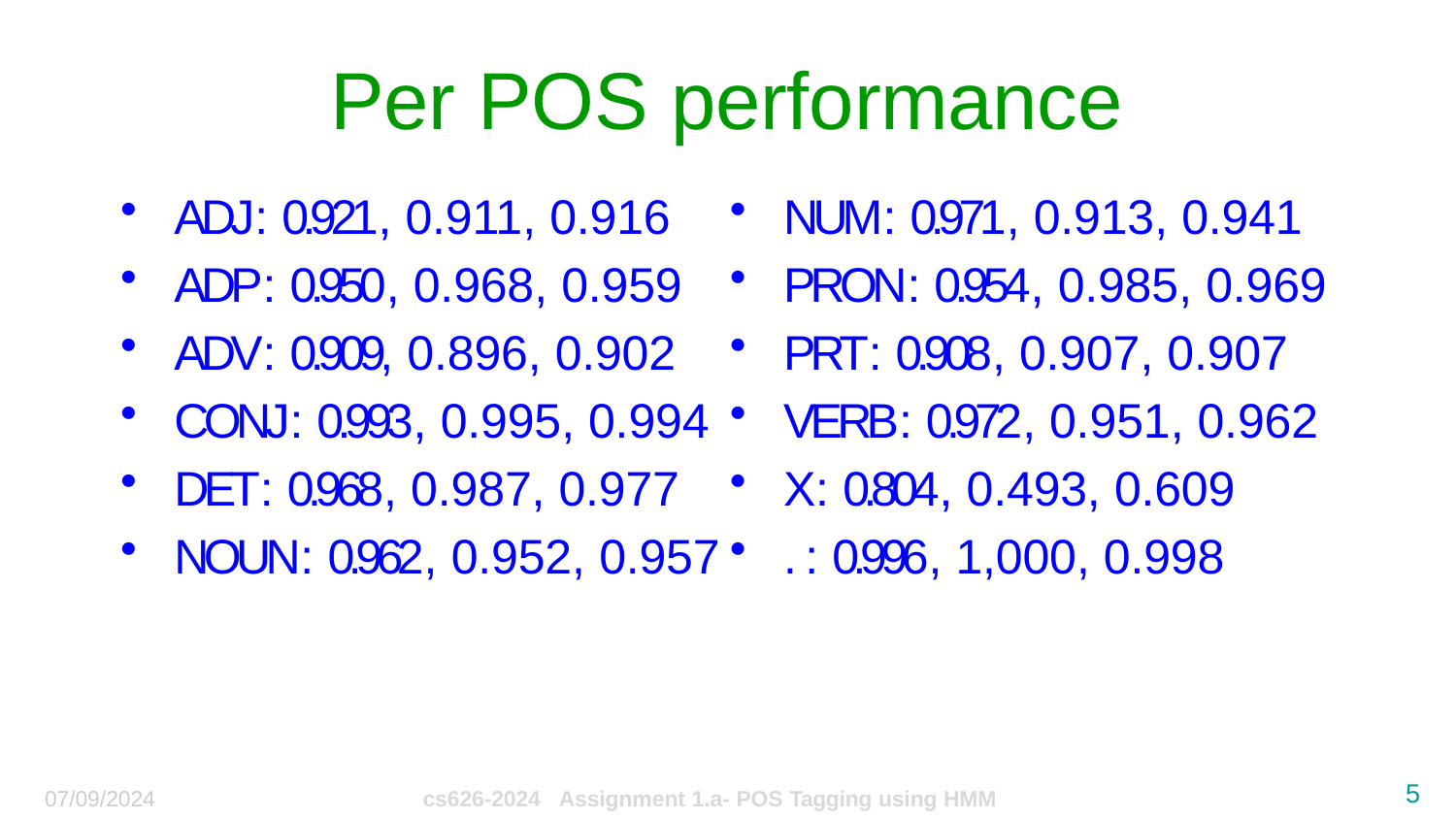

# Per POS performance
ADJ: 0.921, 0.911, 0.916
ADP: 0.950, 0.968, 0.959
ADV: 0.909, 0.896, 0.902
CONJ: 0.993, 0.995, 0.994
DET: 0.968, 0.987, 0.977
NOUN: 0.962, 0.952, 0.957

NUM: 0.971, 0.913, 0.941
PRON: 0.954, 0.985, 0.969
PRT: 0.908, 0.907, 0.907
VERB: 0.972, 0.951, 0.962
X: 0.804, 0.493, 0.609
. : 0.996, 1,000, 0.998
5
07/09/2024
cs626-2024 Assignment 1.a- POS Tagging using HMM